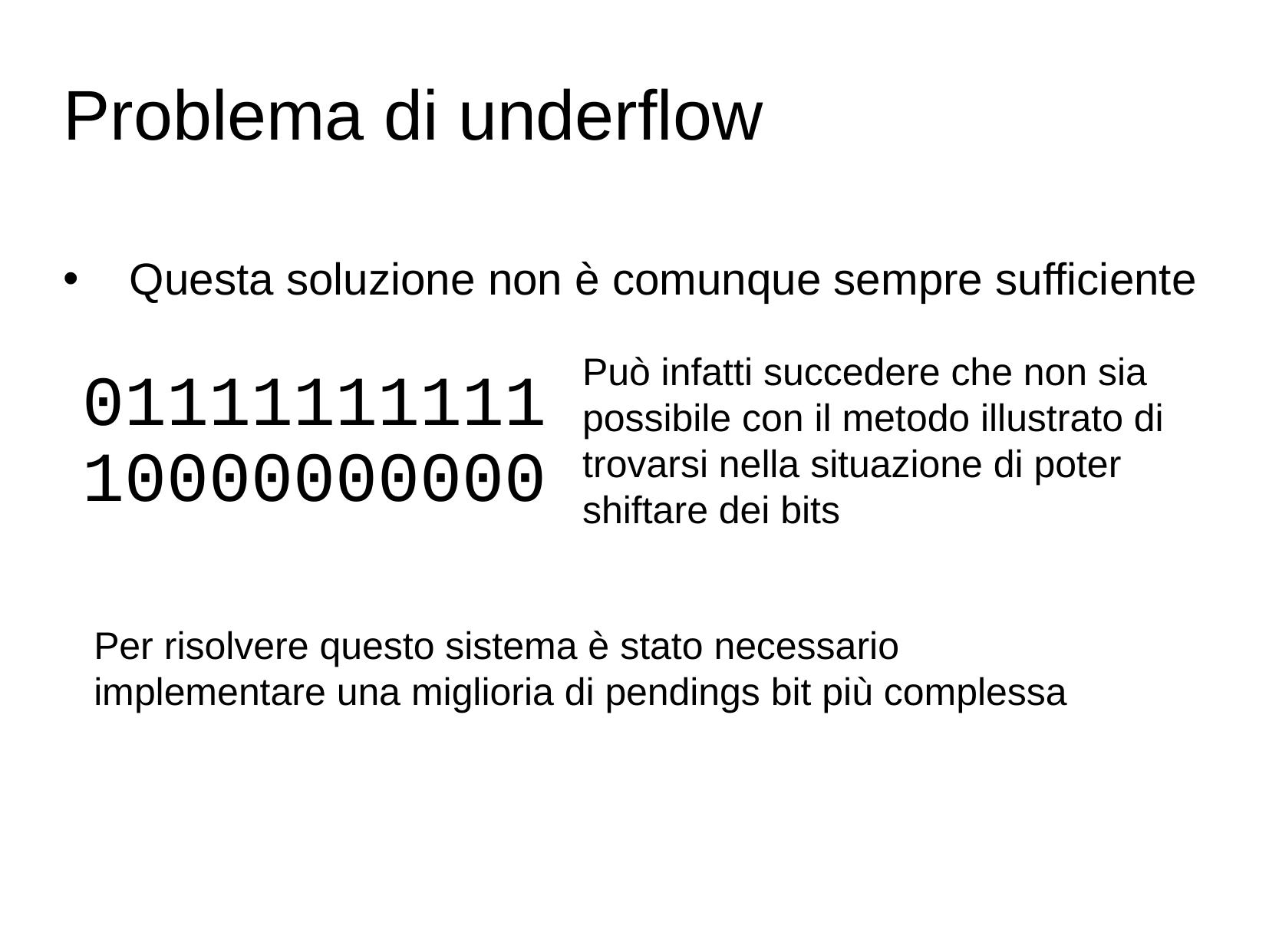

Problema di underflow
   Questa soluzione non è comunque sempre sufficiente
Può infatti succedere che non sia possibile con il metodo illustrato di trovarsi nella situazione di poter shiftare dei bits
01111111111
10000000000
Per risolvere questo sistema è stato necessario implementare una miglioria di pendings bit più complessa